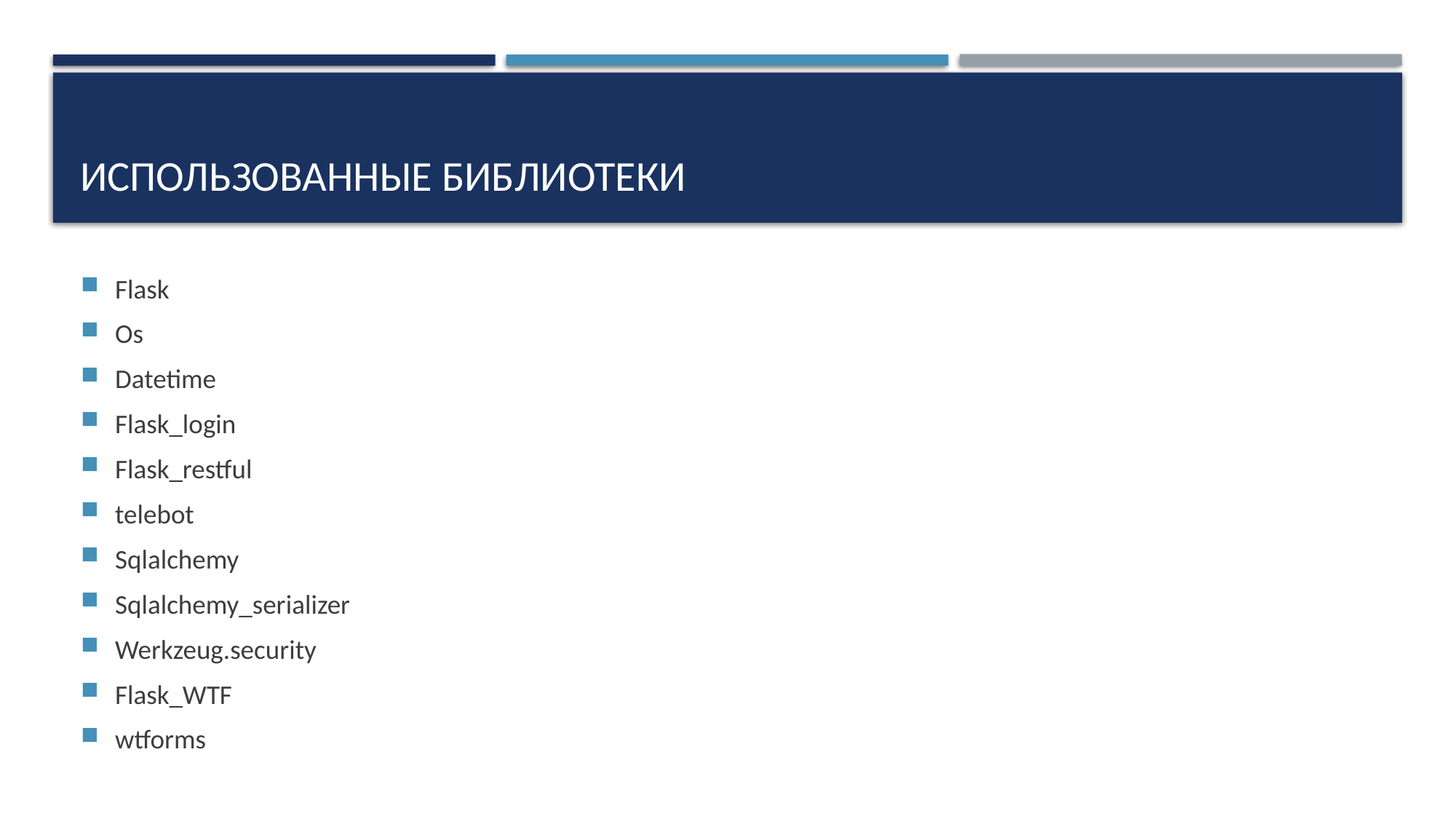

# Использованные библиотеки
Flask
Os
Datetime
Flask_login
Flask_restful
telebot
Sqlalchemy
Sqlalchemy_serializer
Werkzeug.security
Flask_WTF
wtforms